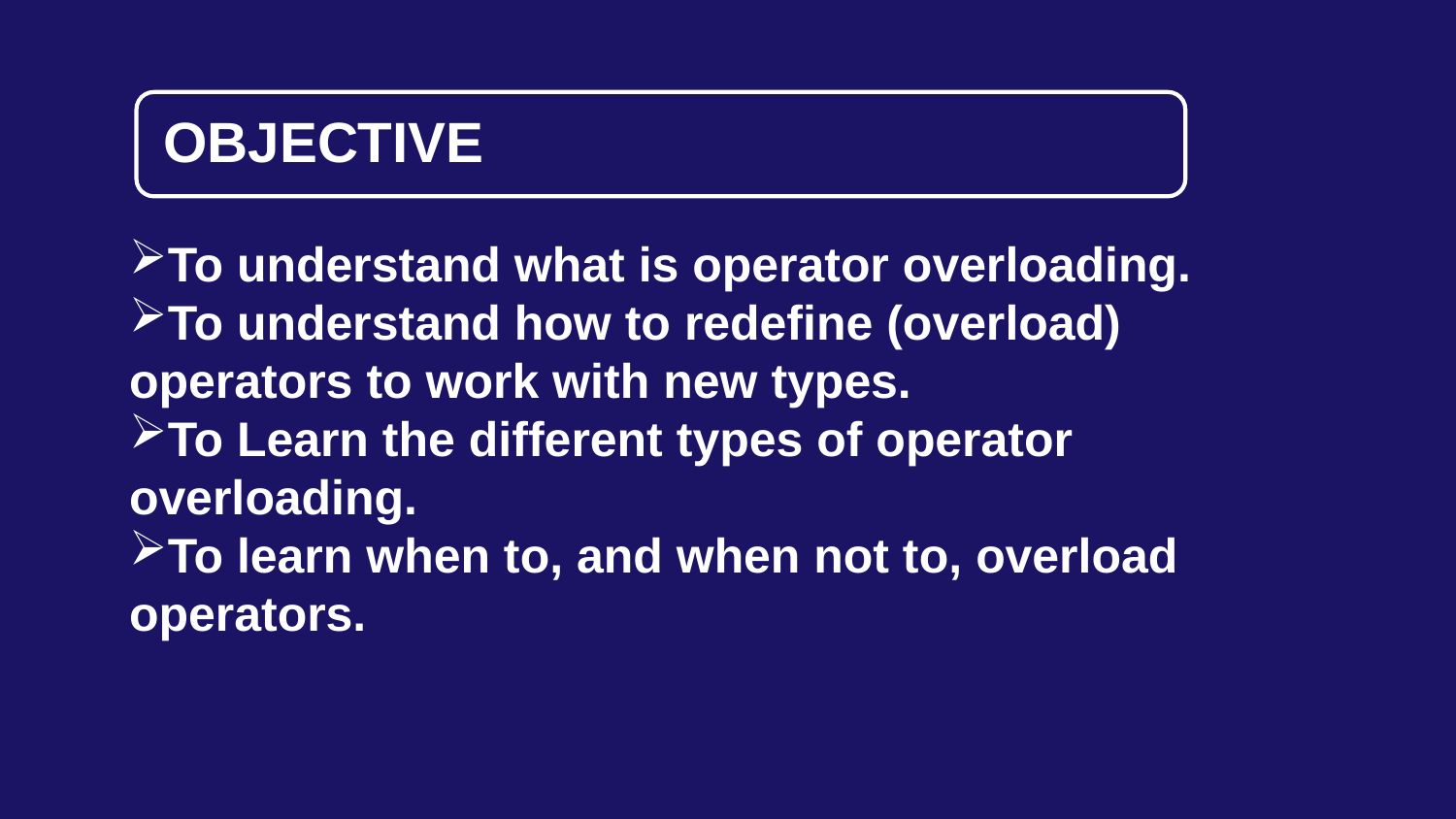

OBJECTIVE

To understand what is operator overloading.
To understand how to redefine (overload) operators to work with new types.
To Learn the different types of operator overloading.
To learn when to, and when not to, overload operators.